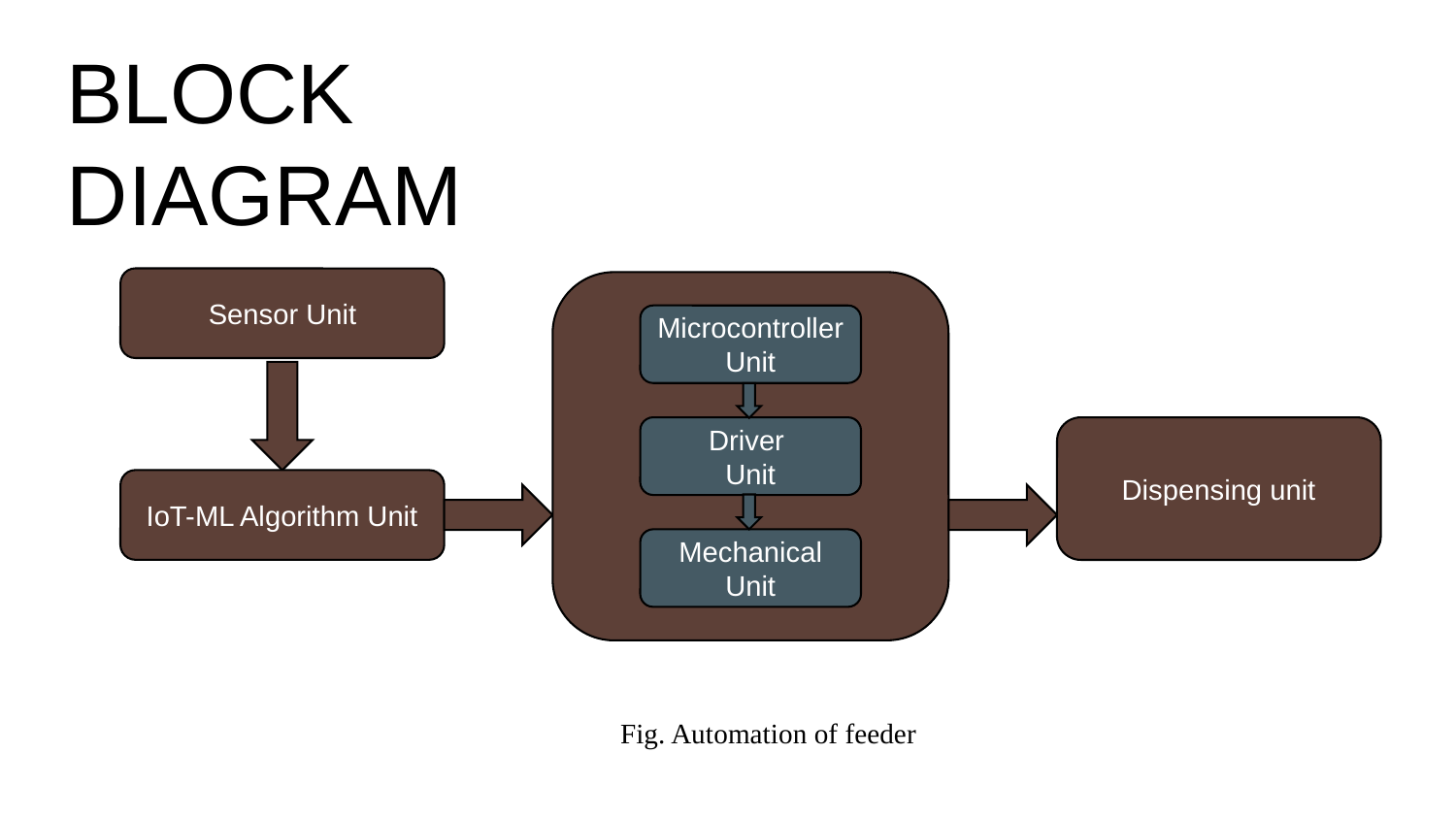

BLOCK DIAGRAM
Sensor Unit

Microcontroller Unit

Dispensing unit
Driver
Unit

IoT-ML Algorithm Unit

Mechanical Unit
Fig. Automation of feeder